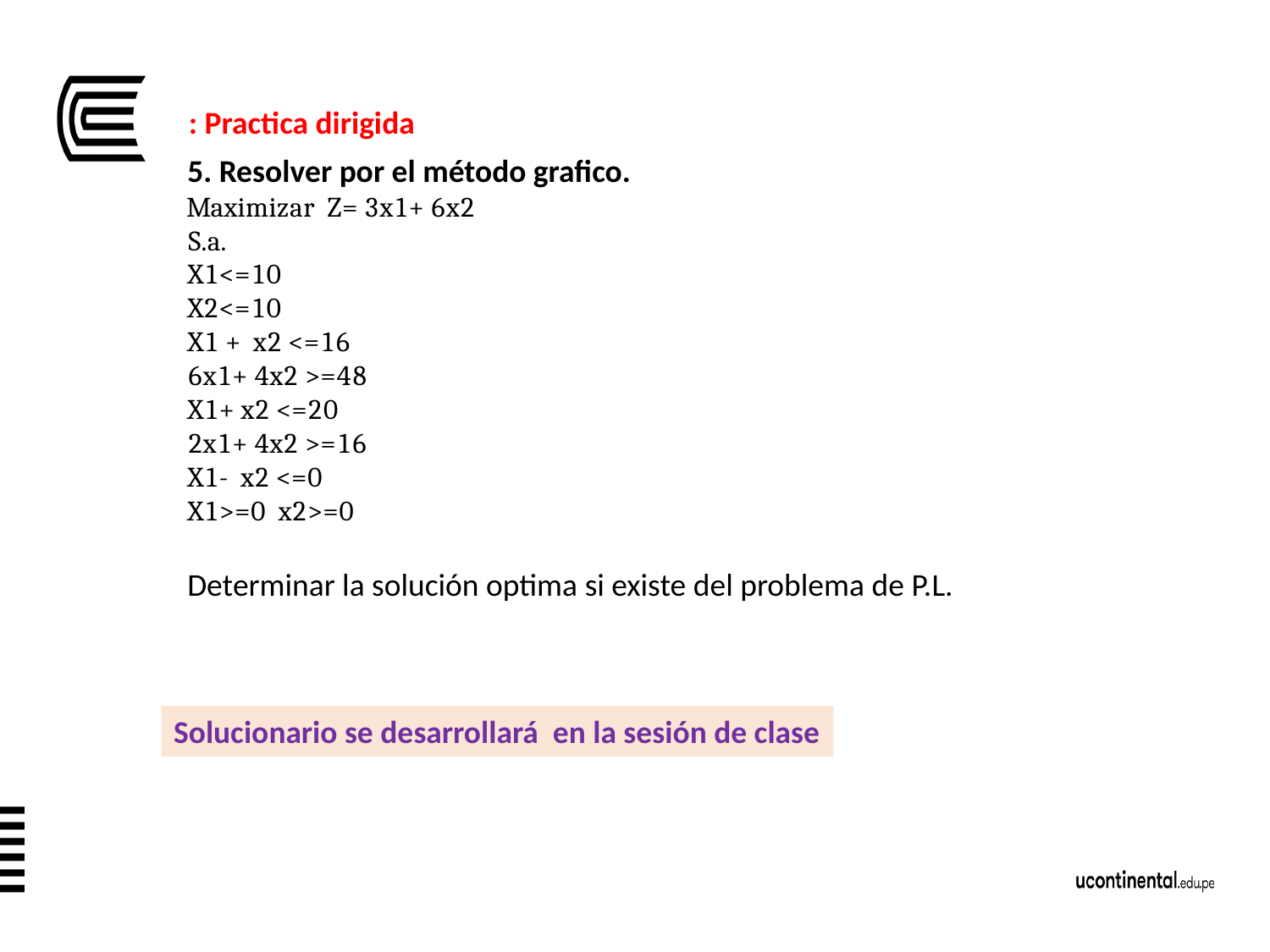

: Practica dirigida

5. Resolver por el método grafico.
Maximizar  Z= 3x1+ 6x2
S.a.
X1<=10
X2<=10
X1 +  x2 <=16
6x1+ 4x2 >=48
X1+ x2 <=20
2x1+ 4x2 >=16
X1-  x2 <=0
X1>=0  x2>=0

Determinar la solución optima si existe del problema de P.L.
Solucionario se desarrollará  en la sesión de clase